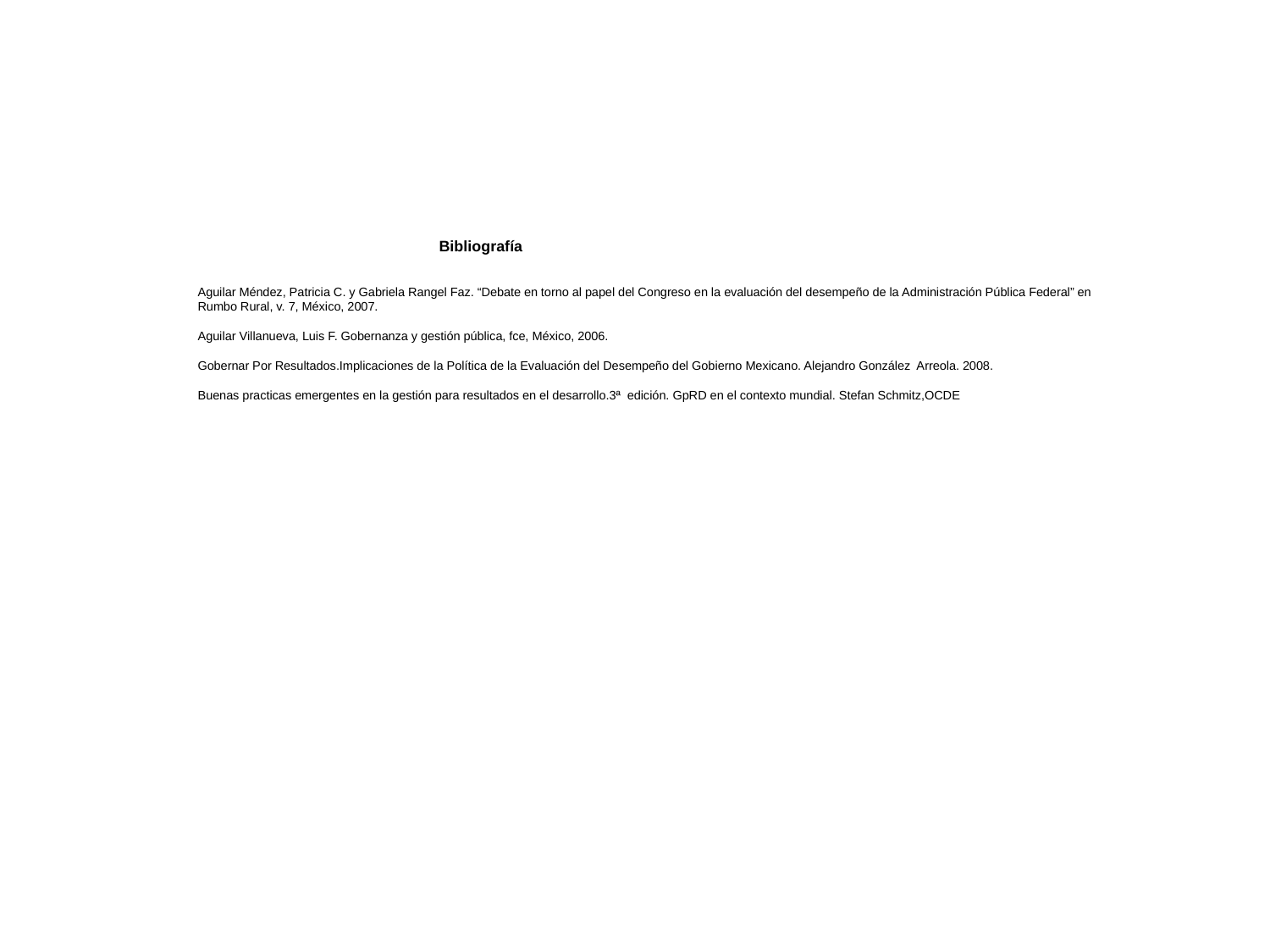

# Bibliografía Aguilar Méndez, Patricia C. y Gabriela Rangel Faz. “Debate en torno al papel del Congreso en la evaluación del desempeño de la Administración Pública Federal” en Rumbo Rural, v. 7, México, 2007. Aguilar Villanueva, Luis F. Gobernanza y gestión pública, fce, México, 2006. Gobernar Por Resultados.Implicaciones de la Política de la Evaluación del Desempeño del Gobierno Mexicano. Alejandro González  Arreola. 2008. Buenas practicas emergentes en la gestión para resultados en el desarrollo.3ª  edición. GpRD en el contexto mundial. Stefan Schmitz,OCDE